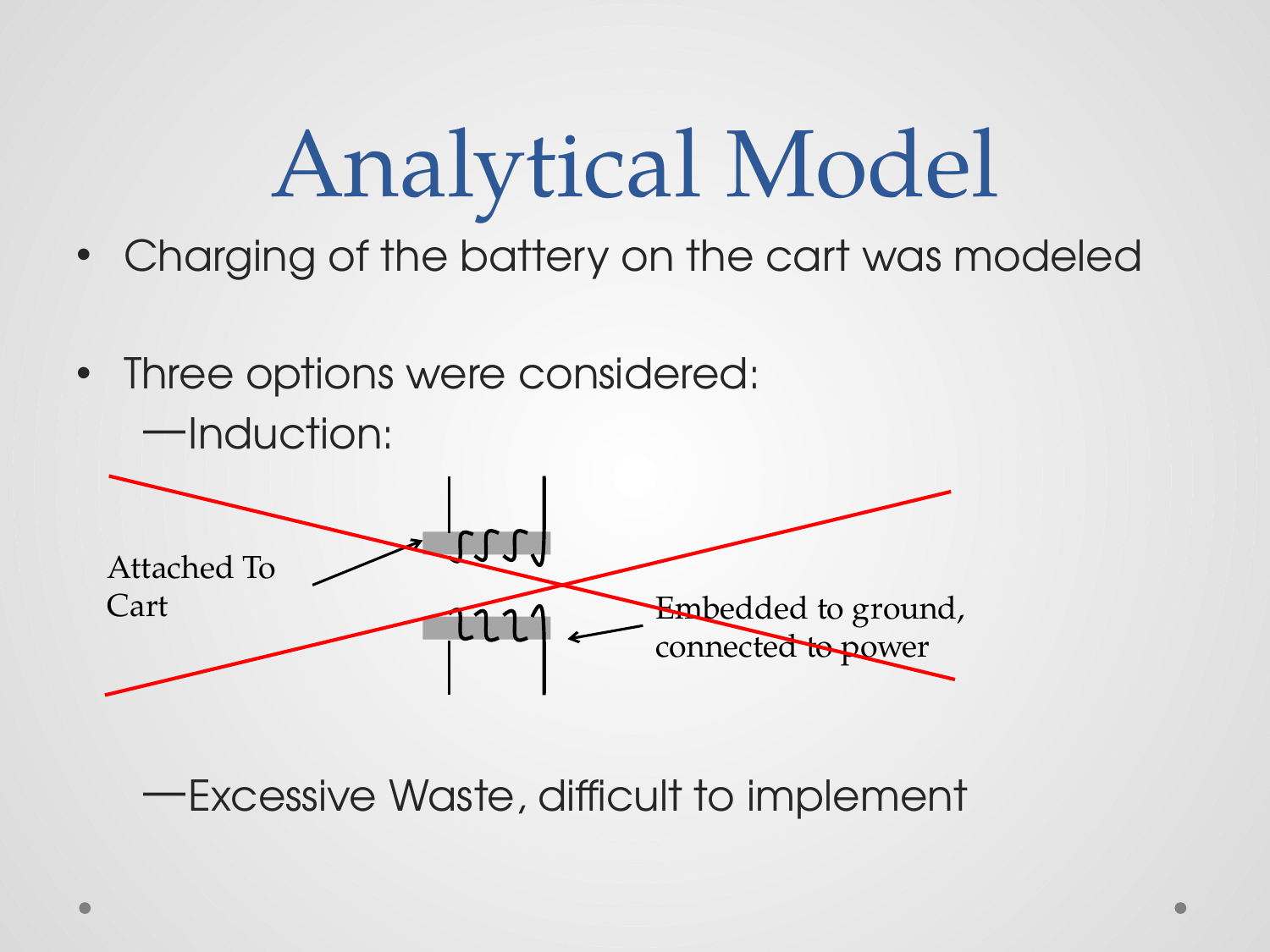

# Analytical Model
Charging of the battery on the cart was modeled

Three options were considered:
Induction:

Excessive Waste, difficult to implement

Attached To Cart
Embedded to ground, connected to power